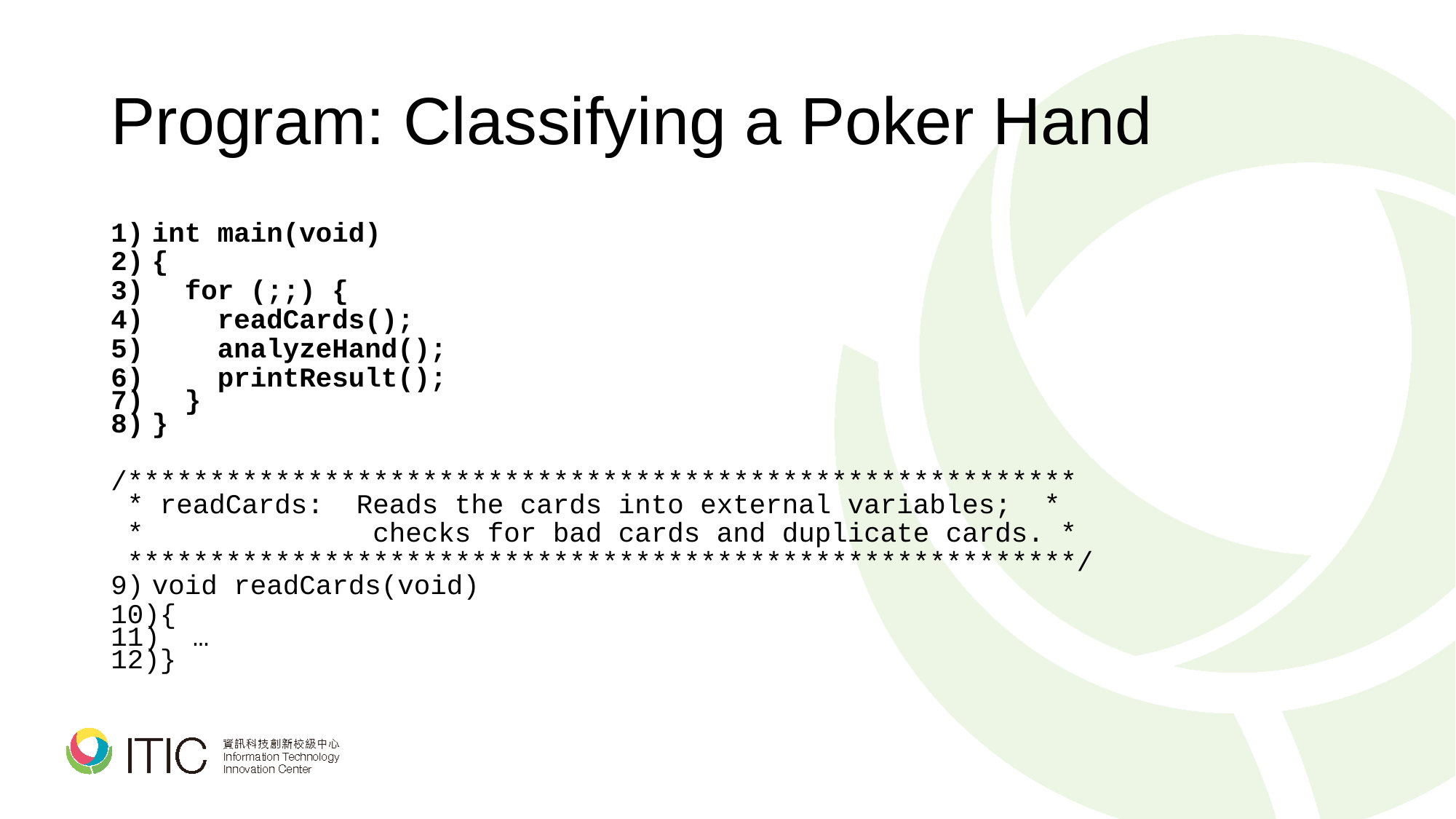

# Program: Classifying a Poker Hand
int main(void)
{
  for (;;) {
    readCards();
    analyzeHand();
    printResult();
  }
}

/**********************************************************
 * readCards:  Reads the cards into external variables;  *
 *              checks for bad cards and duplicate cards. *
 **********************************************************/
void readCards(void)
{
  …
}